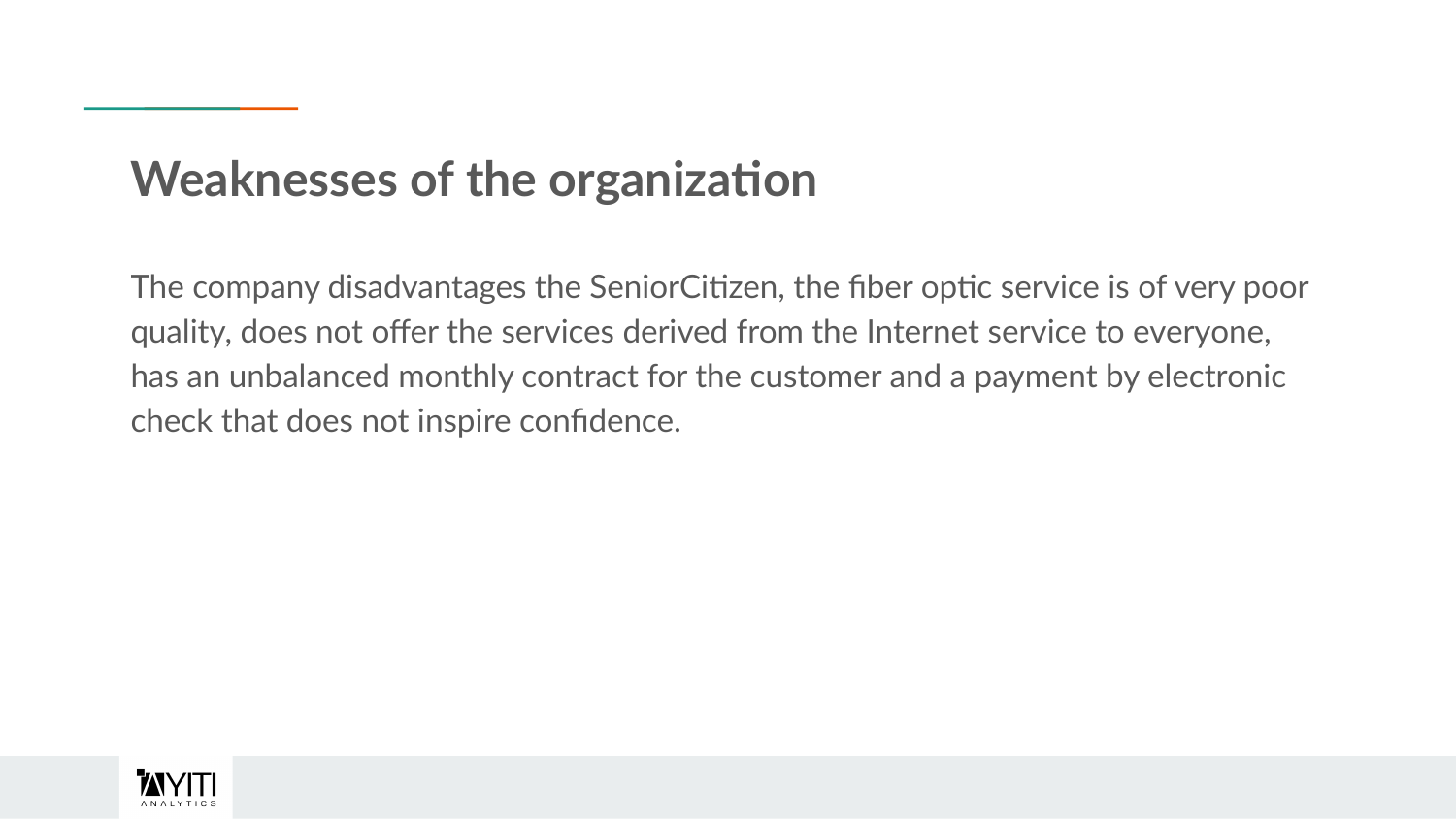

# Weaknesses of the organization
The company disadvantages the SeniorCitizen, the fiber optic service is of very poor quality, does not offer the services derived from the Internet service to everyone, has an unbalanced monthly contract for the customer and a payment by electronic check that does not inspire confidence.